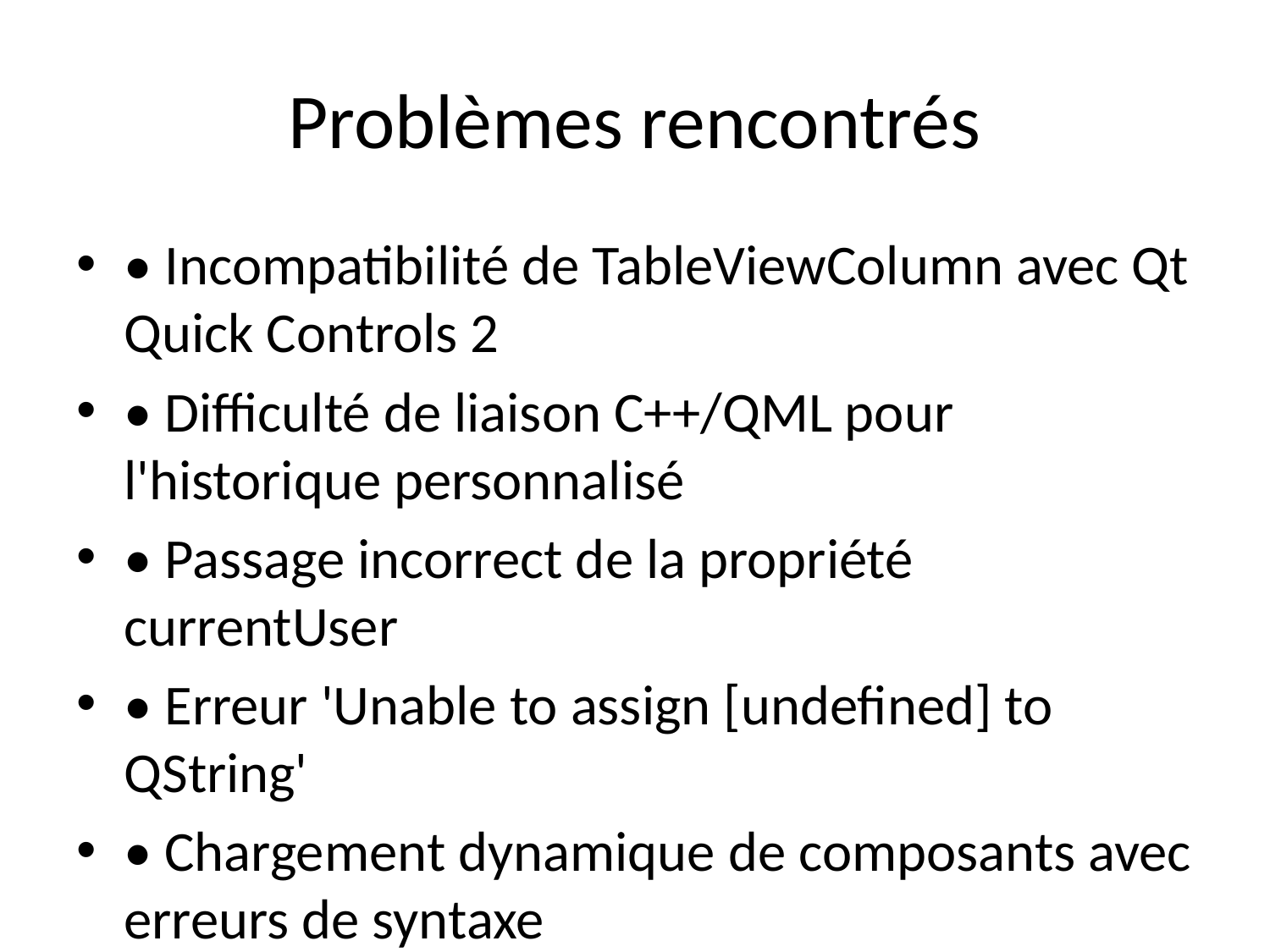

# Problèmes rencontrés
• Incompatibilité de TableViewColumn avec Qt Quick Controls 2
• Difficulté de liaison C++/QML pour l'historique personnalisé
• Passage incorrect de la propriété currentUser
• Erreur 'Unable to assign [undefined] to QString'
• Chargement dynamique de composants avec erreurs de syntaxe